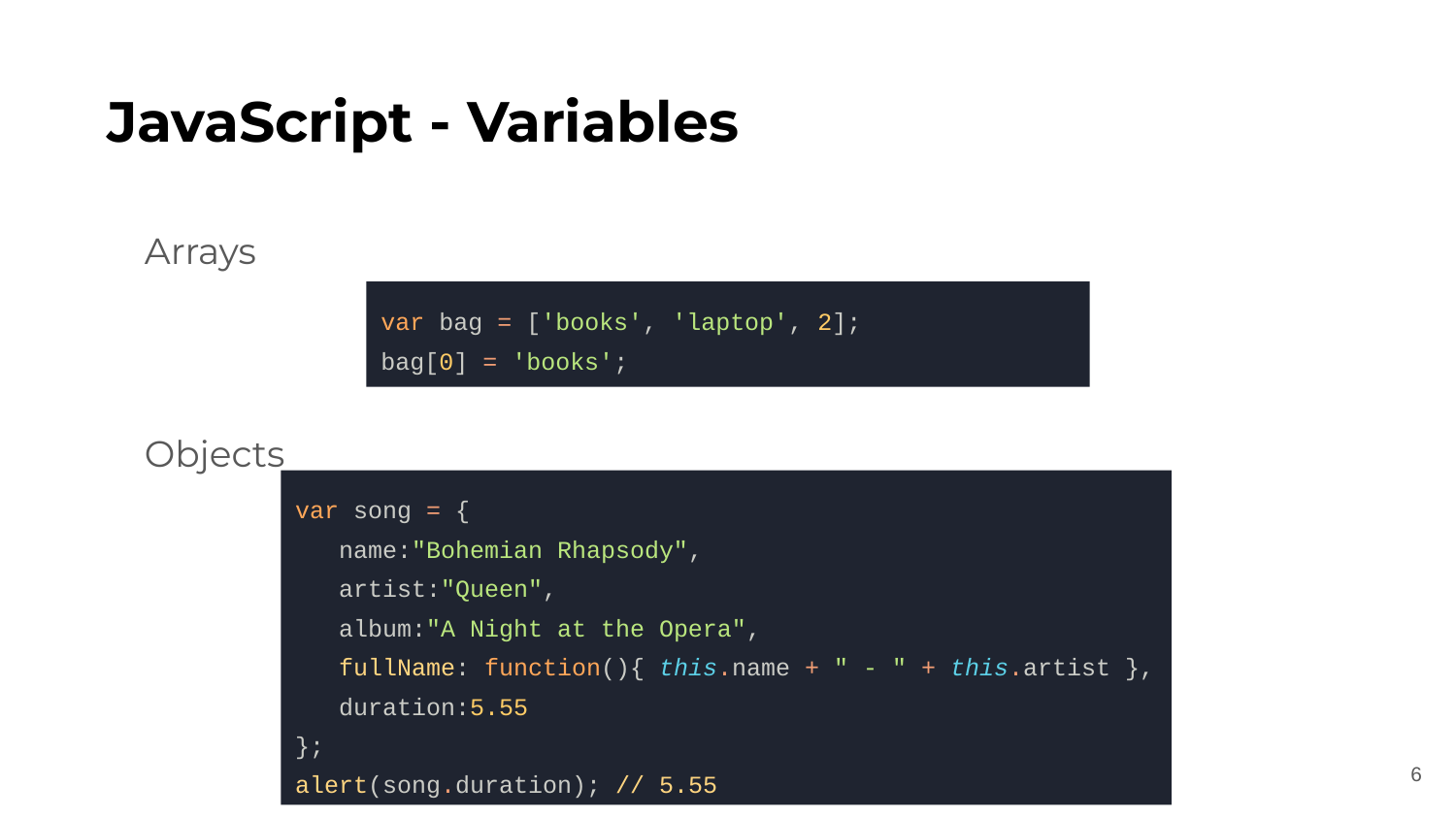

# JavaScript - Variables
    Arrays

    Objects
var bag = ['books', 'laptop', 2];
bag[0] = 'books';

var song = {
   name:"Bohemian Rhapsody",
   artist:"Queen",
   album:"A Night at the Opera",
   fullName: function(){ this.name + " - " + this.artist },
   duration:5.55
};
alert(song.duration); // 5.55

6